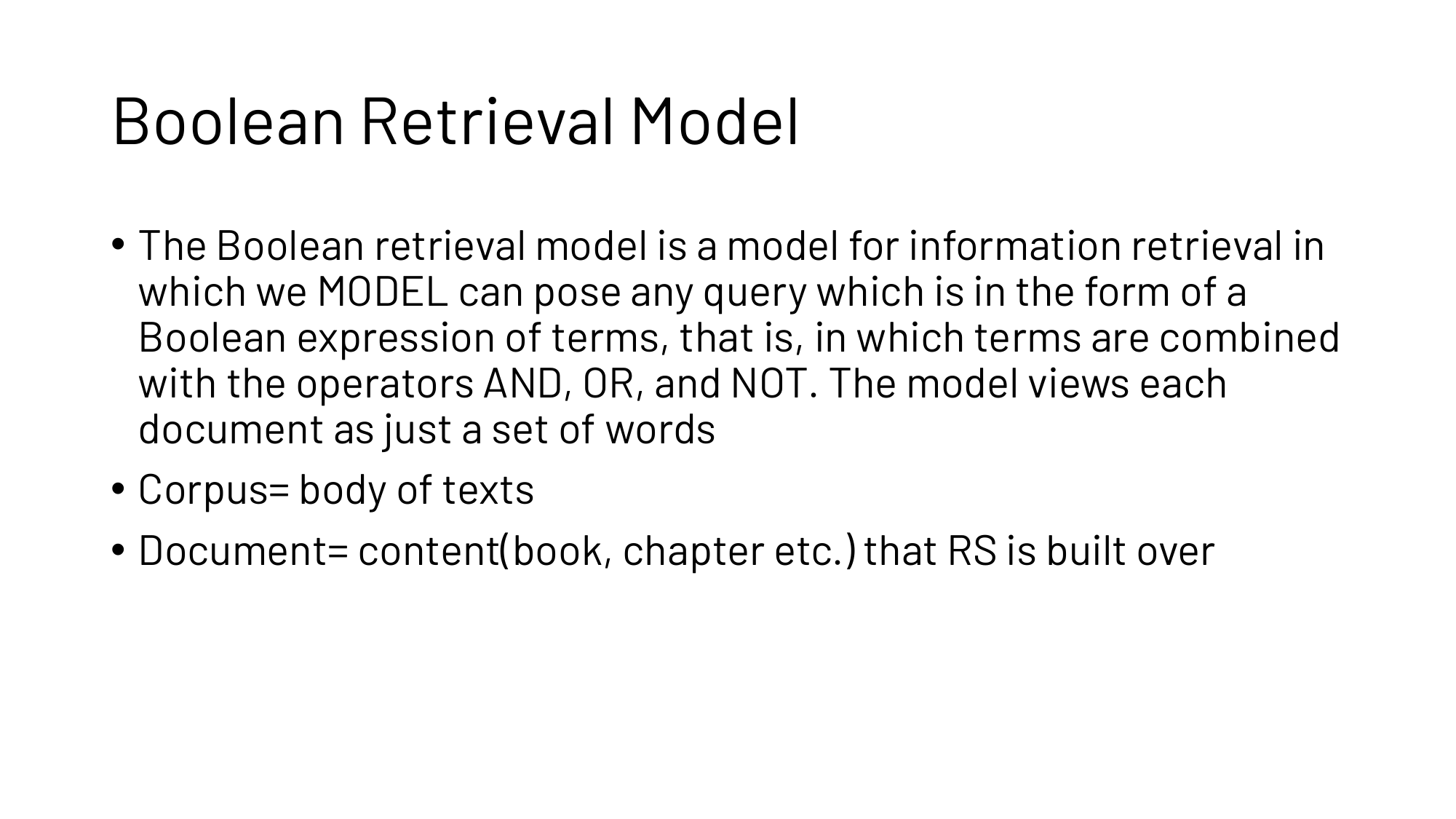

# Boolean Retrieval Model
The Boolean retrieval model is a model for information retrieval in which we MODEL can pose any query which is in the form of a Boolean expression of terms, that is, in which terms are combined with the operators AND, OR, and NOT. The model views each document as just a set of words
Corpus= body of texts
Document= content(book, chapter etc.) that RS is built over